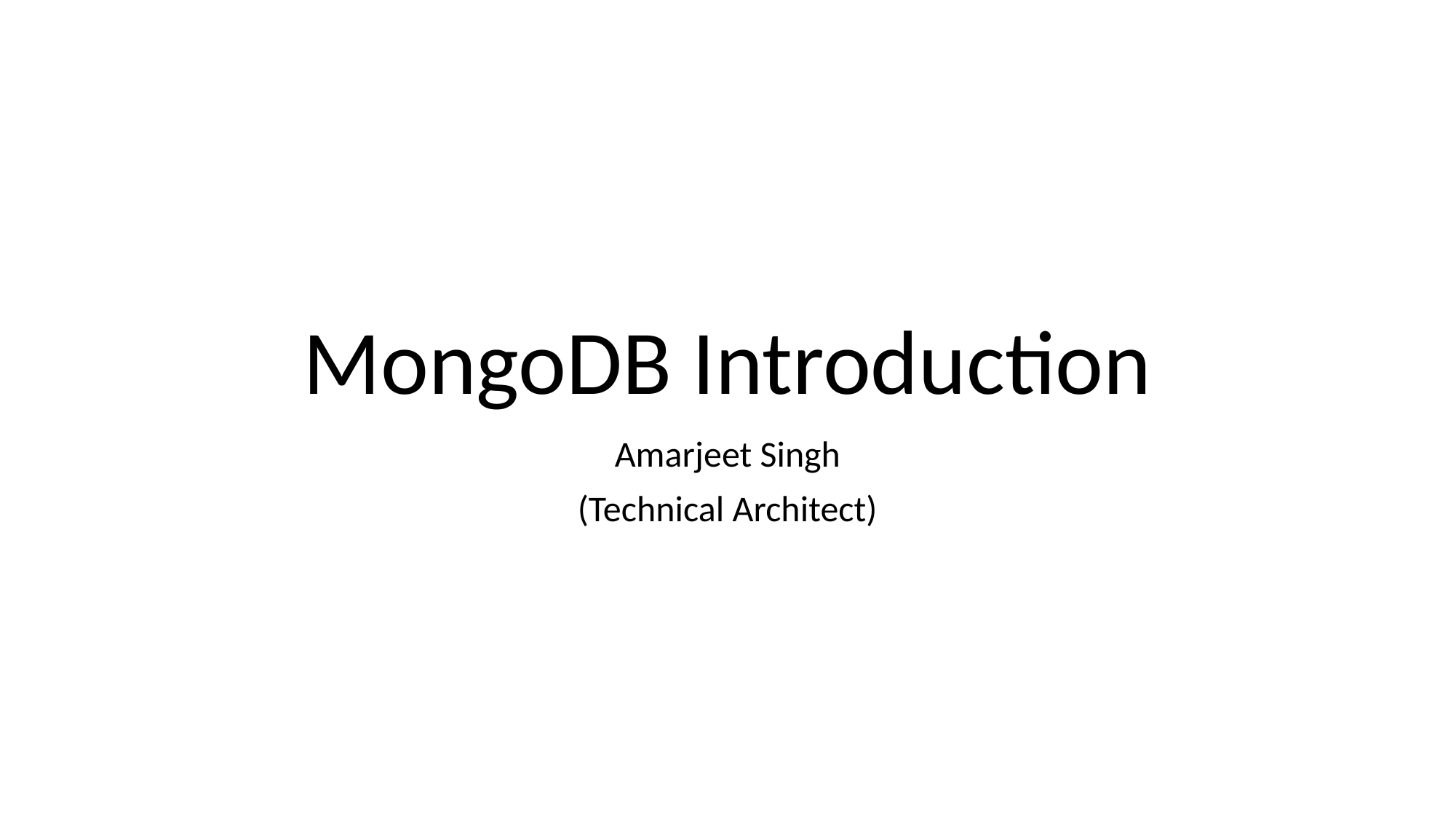

# MongoDB Introduction
Amarjeet Singh
(Technical Architect)